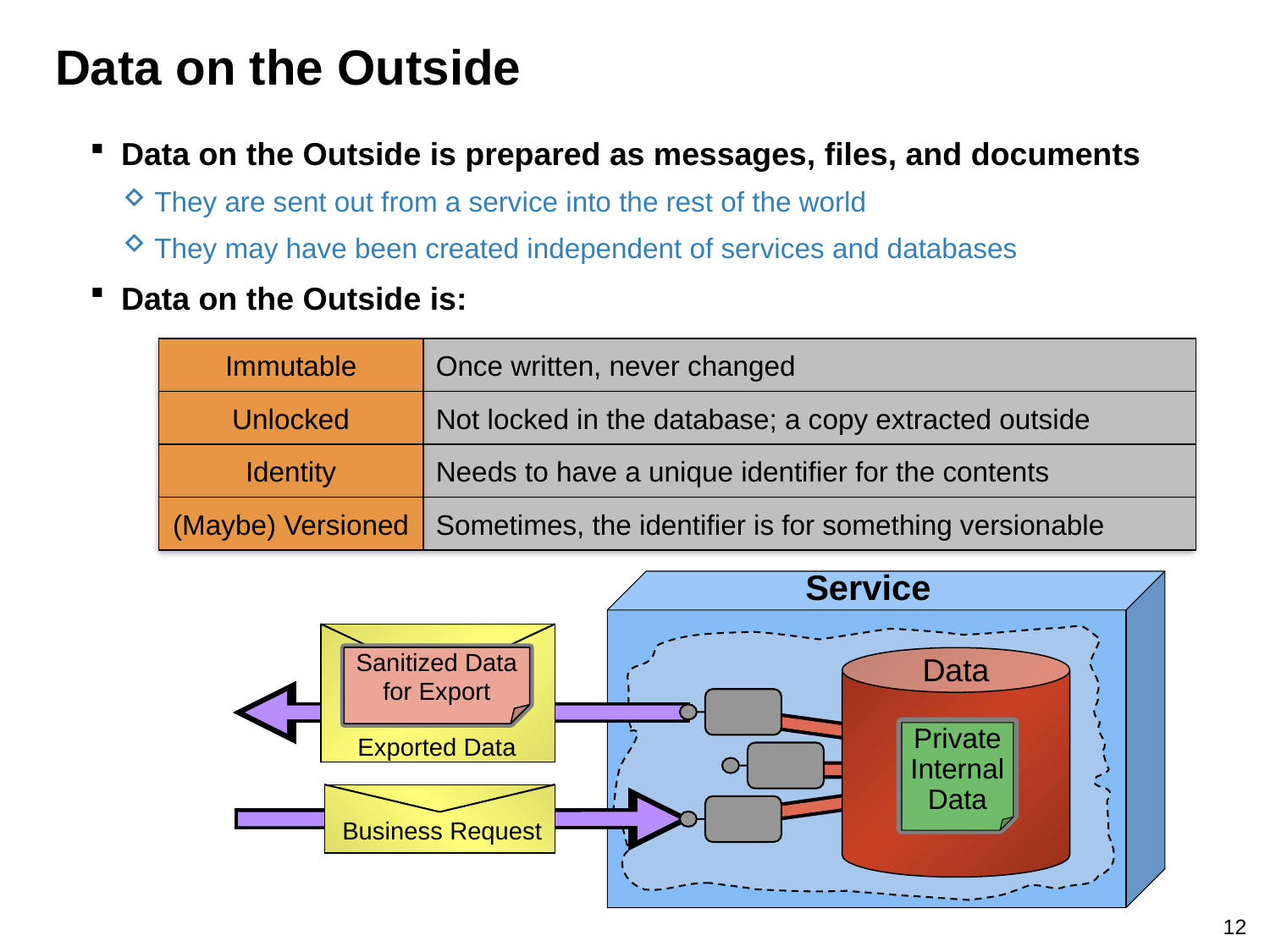

# Data on the Outside
Data on the Outside is prepared as messages, files, and documents
They are sent out from a service into the rest of the world
They may have been created independent of services and databases
Data on the Outside is:
Immutable
Unlocked
Identity
(Maybe) Versioned
Once written, never changed
Not locked in the database; a copy extracted outside
Needs to have a unique identifier for the contents
Sometimes, the identifier is for something versionable

Service

Sanitized Data
for Export

Data

Private
Internal
Data
Exported Data

Business Request

12